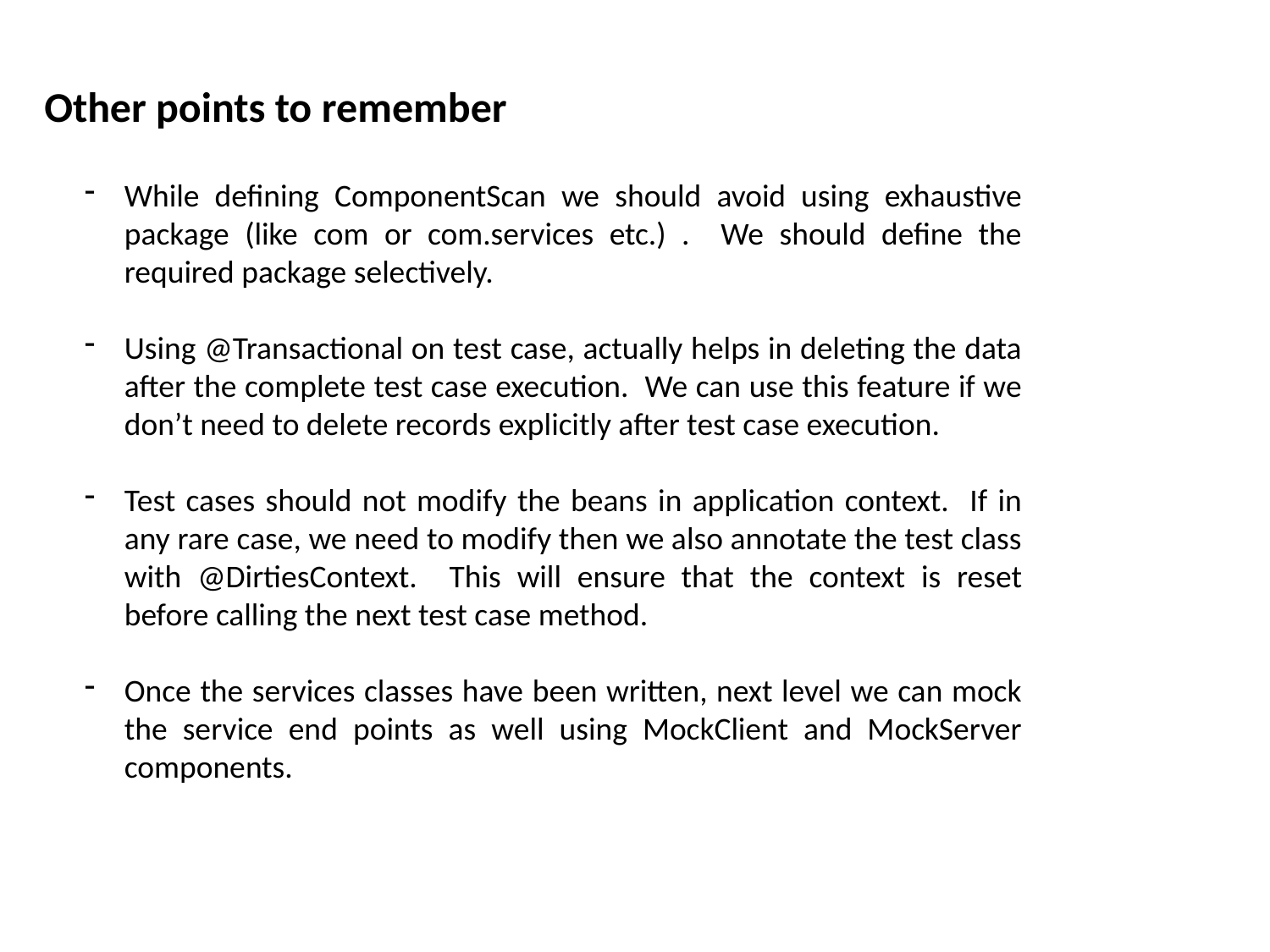

Other points to remember
While defining ComponentScan we should avoid using exhaustive package (like com or com.services etc.) .  We should define the required package selectively.

Using @Transactional on test case, actually helps in deleting the data after the complete test case execution.  We can use this feature if we don’t need to delete records explicitly after test case execution.

Test cases should not modify the beans in application context.  If in any rare case, we need to modify then we also annotate the test class with @DirtiesContext.  This will ensure that the context is reset before calling the next test case method.

Once the services classes have been written, next level we can mock the service end points as well using MockClient and MockServer components.